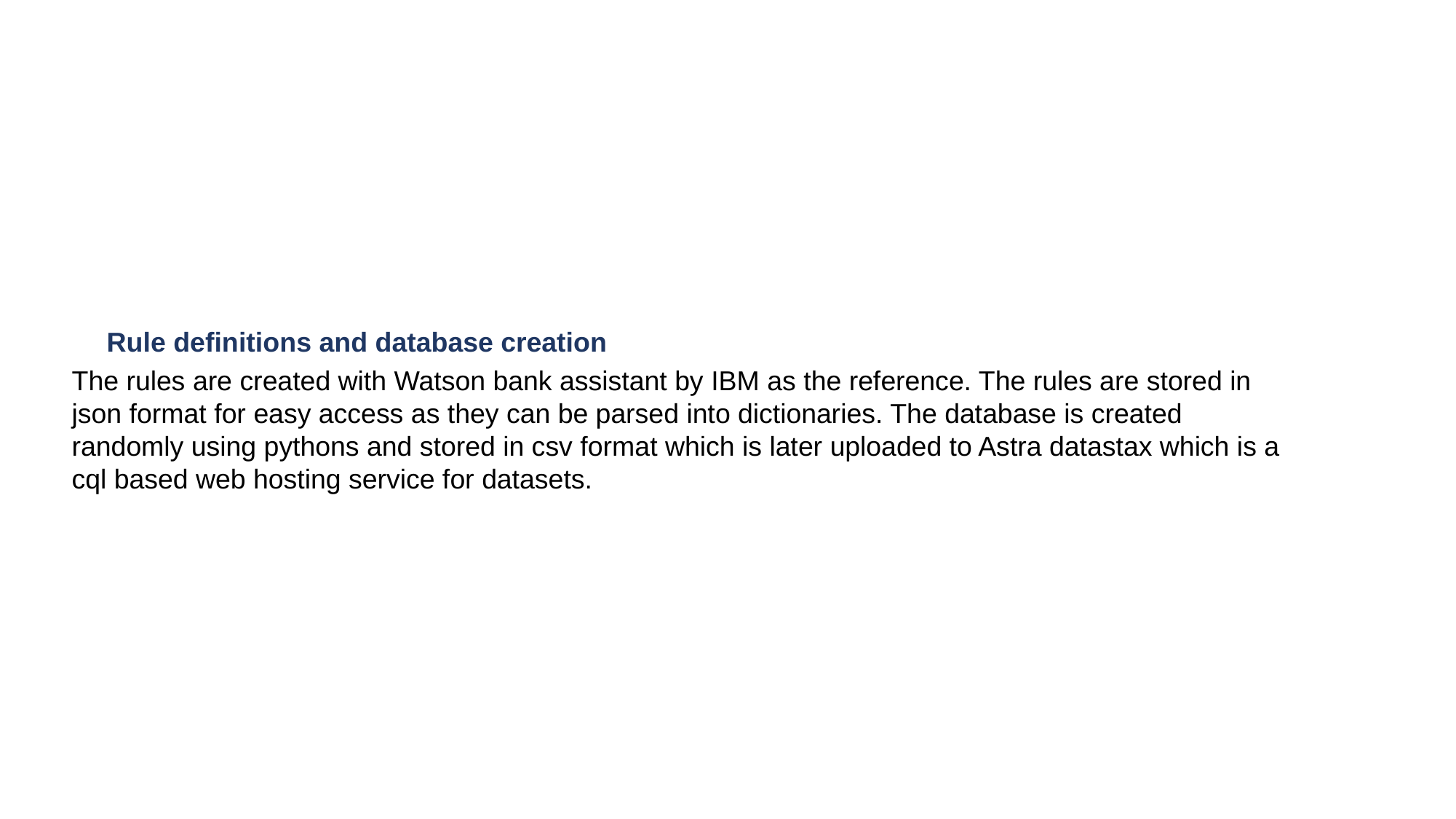

Rule definitions and database creation
The rules are created with Watson bank assistant by IBM as the reference. The rules are stored in json format for easy access as they can be parsed into dictionaries. The database is created randomly using pythons and stored in csv format which is later uploaded to Astra datastax which is a cql based web hosting service for datasets.